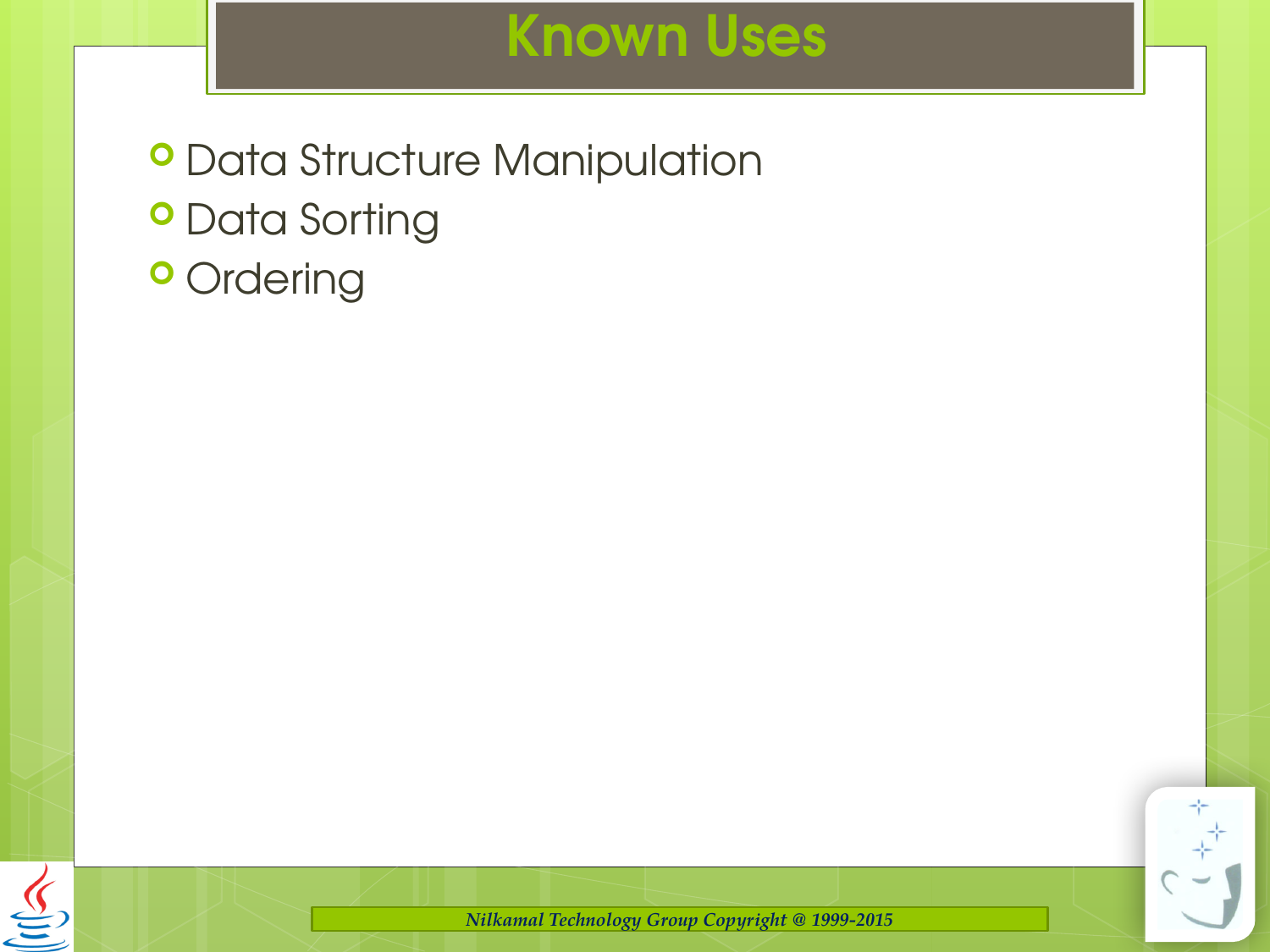

# Known Uses
Data Structure Manipulation
Data Sorting
Ordering